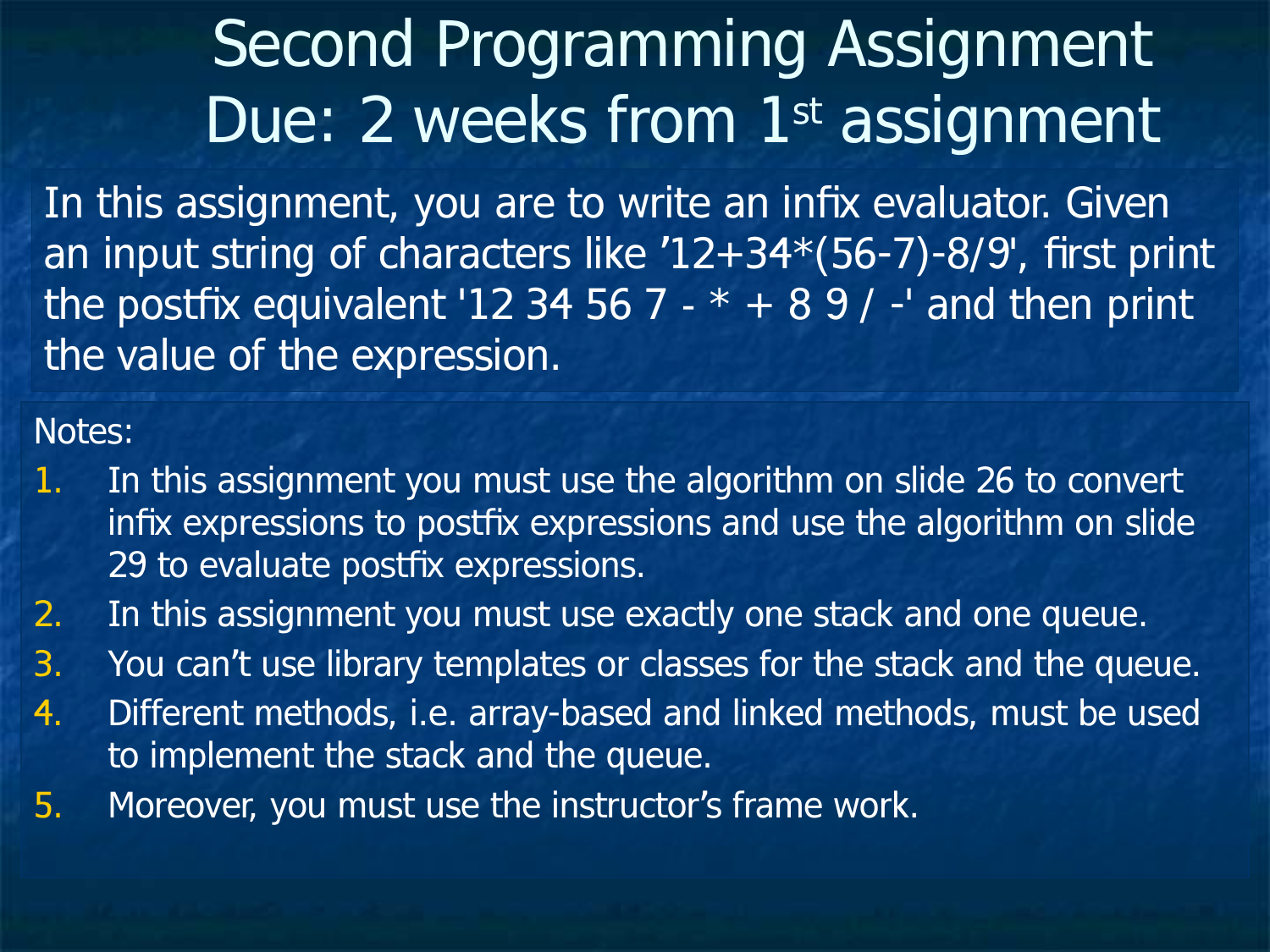

Second Programming Assignment
Due: 2 weeks from 1st assignment
In this assignment, you are to write an infix evaluator. Given an input string of characters like ’12+34*(56-7)-8/9', first print the postfix equivalent '12 34 56 7 ‑ * + 8 9 / -' and then print the value of the expression.
Notes:
In this assignment you must use the algorithm on slide 26 to convert infix expressions to postfix expressions and use the algorithm on slide 29 to evaluate postfix expressions.
In this assignment you must use exactly one stack and one queue.
You can’t use library templates or classes for the stack and the queue.
Different methods, i.e. array-based and linked methods, must be used to implement the stack and the queue.
Moreover, you must use the instructor’s frame work.